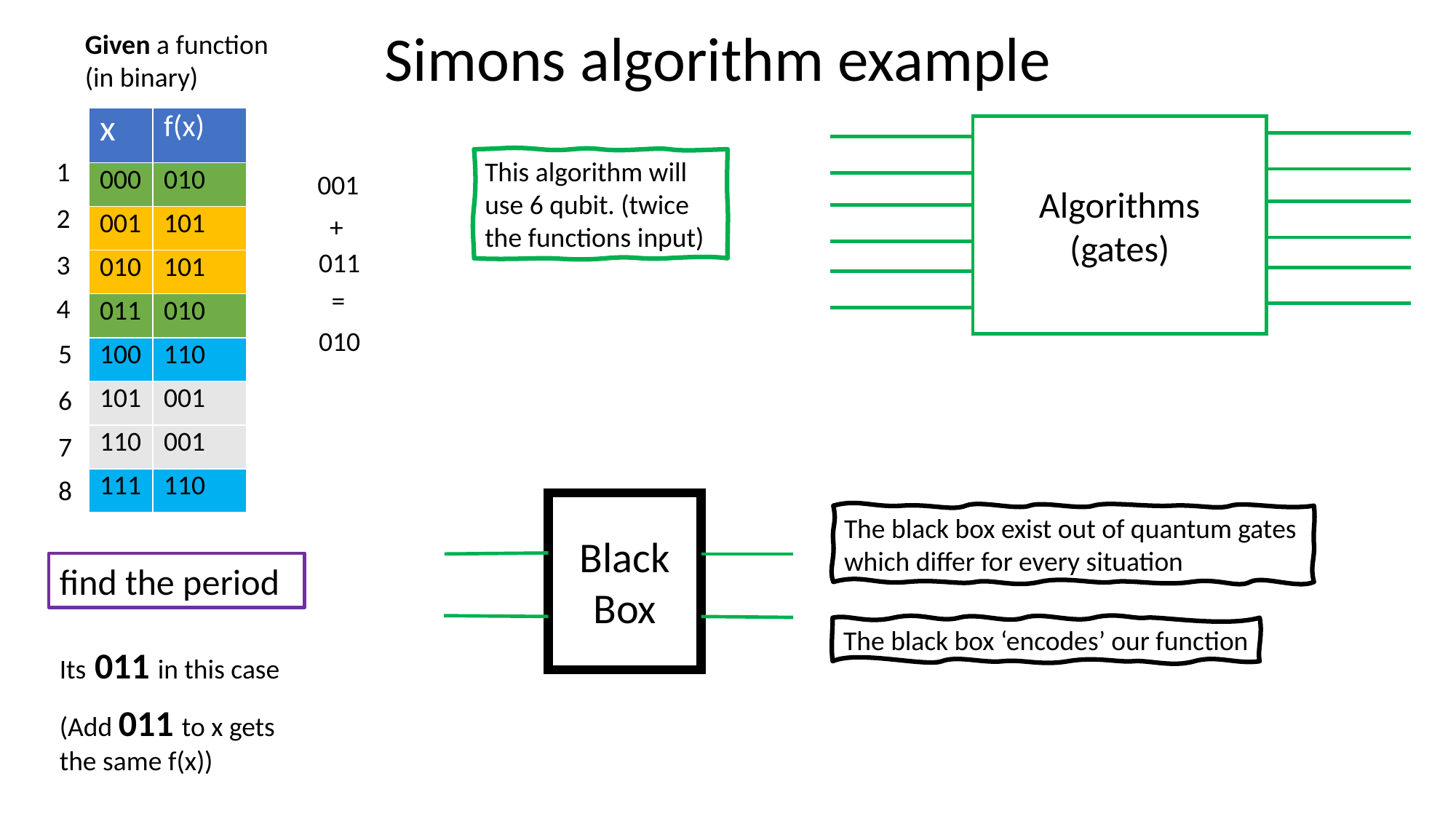

Given a function
(in binary)
# Simons algorithm example
| x | f(x) |
| --- | --- |
| 000 | 010 |
| 001 | 101 |
| 010 | 101 |
| 011 | 010 |
| 100 | 110 |
| 101 | 001 |
| 110 | 001 |
| 111 | 110 |
Algorithms
(gates)
1
This algorithm will use 6 qubit. (twice the functions input)
001
2
+
011
3
=
4
010
5
6
7
8
Black Box
The black box exist out of quantum gates
which differ for every situation
find the period
The black box ‘encodes’ our function
Its 011 in this case
(Add 011 to x gets the same f(x))